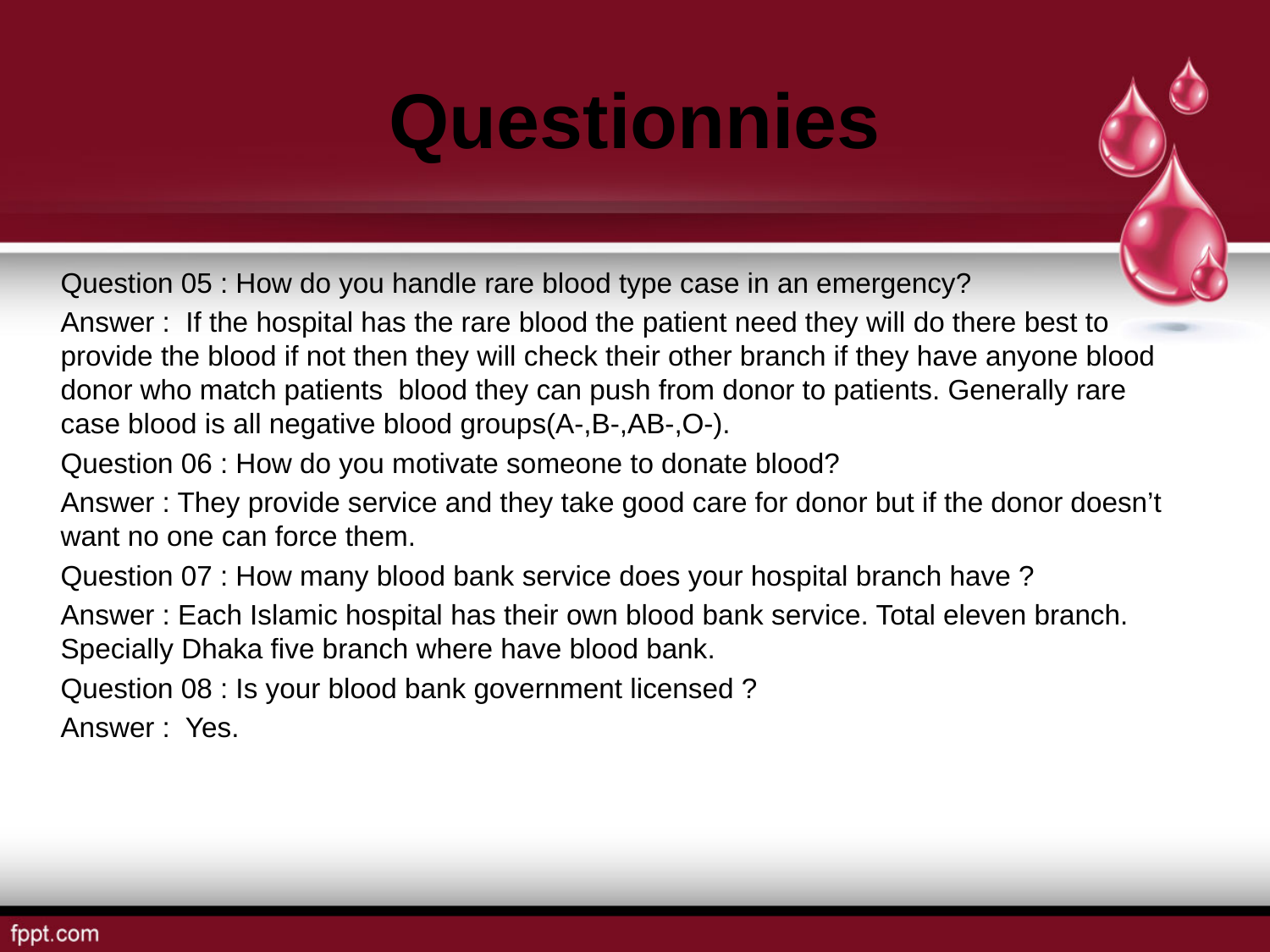

# Questionnies
Question 05 : How do you handle rare blood type case in an emergency?
Answer :  If the hospital has the rare blood the patient need they will do there best to provide the blood if not then they will check their other branch if they have anyone blood donor who match patients  blood they can push from donor to patients. Generally rare case blood is all negative blood groups(A-,B-,AB-,O-).
Question 06 : How do you motivate someone to donate blood?
Answer : They provide service and they take good care for donor but if the donor doesn’t want no one can force them.
Question 07 : How many blood bank service does your hospital branch have ?
Answer : Each Islamic hospital has their own blood bank service. Total eleven branch. Specially Dhaka five branch where have blood bank.
Question 08 : Is your blood bank government licensed ?
Answer :  Yes.